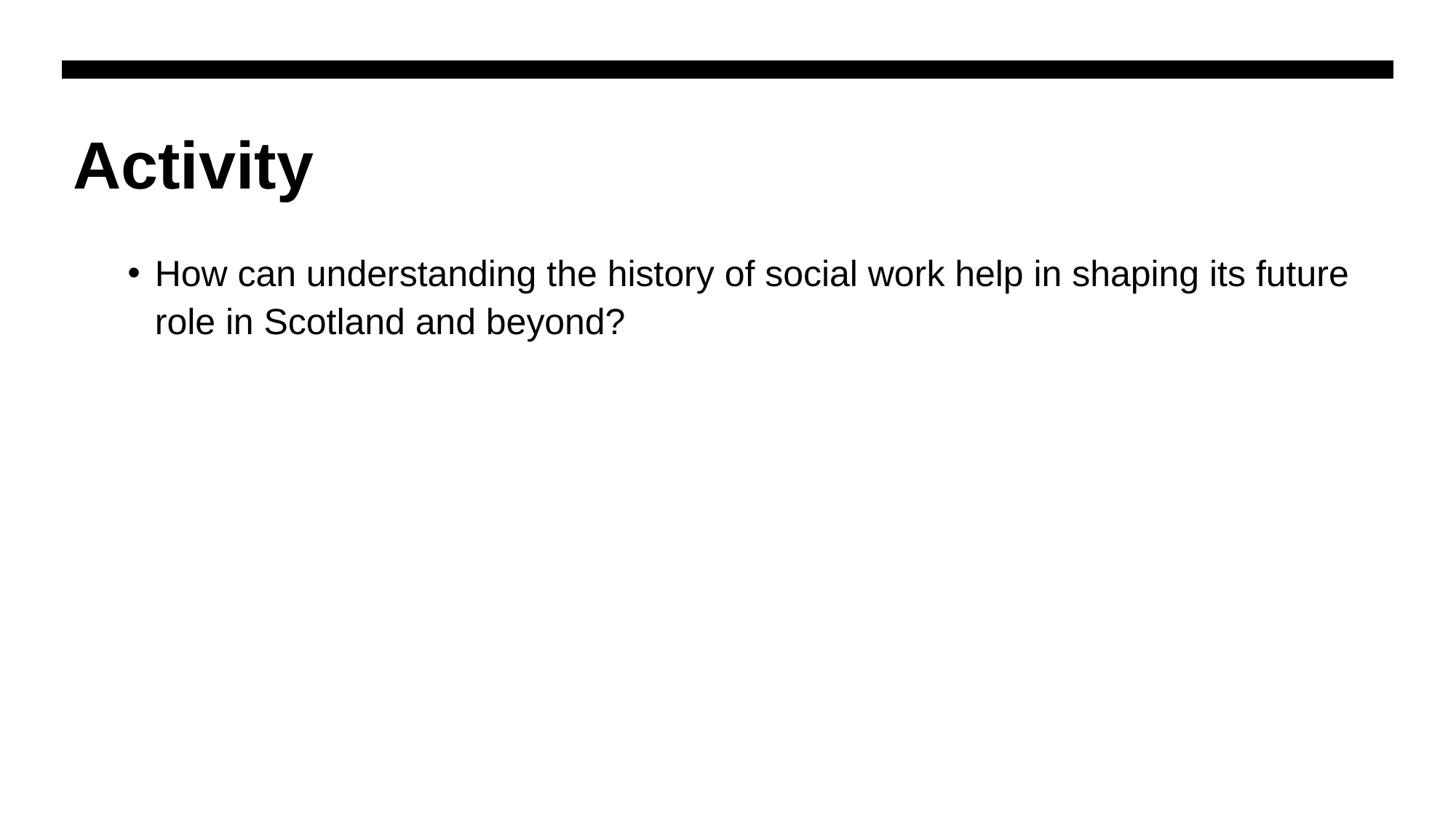

# Activity
How can understanding the history of social work help in shaping its future role in Scotland and beyond?